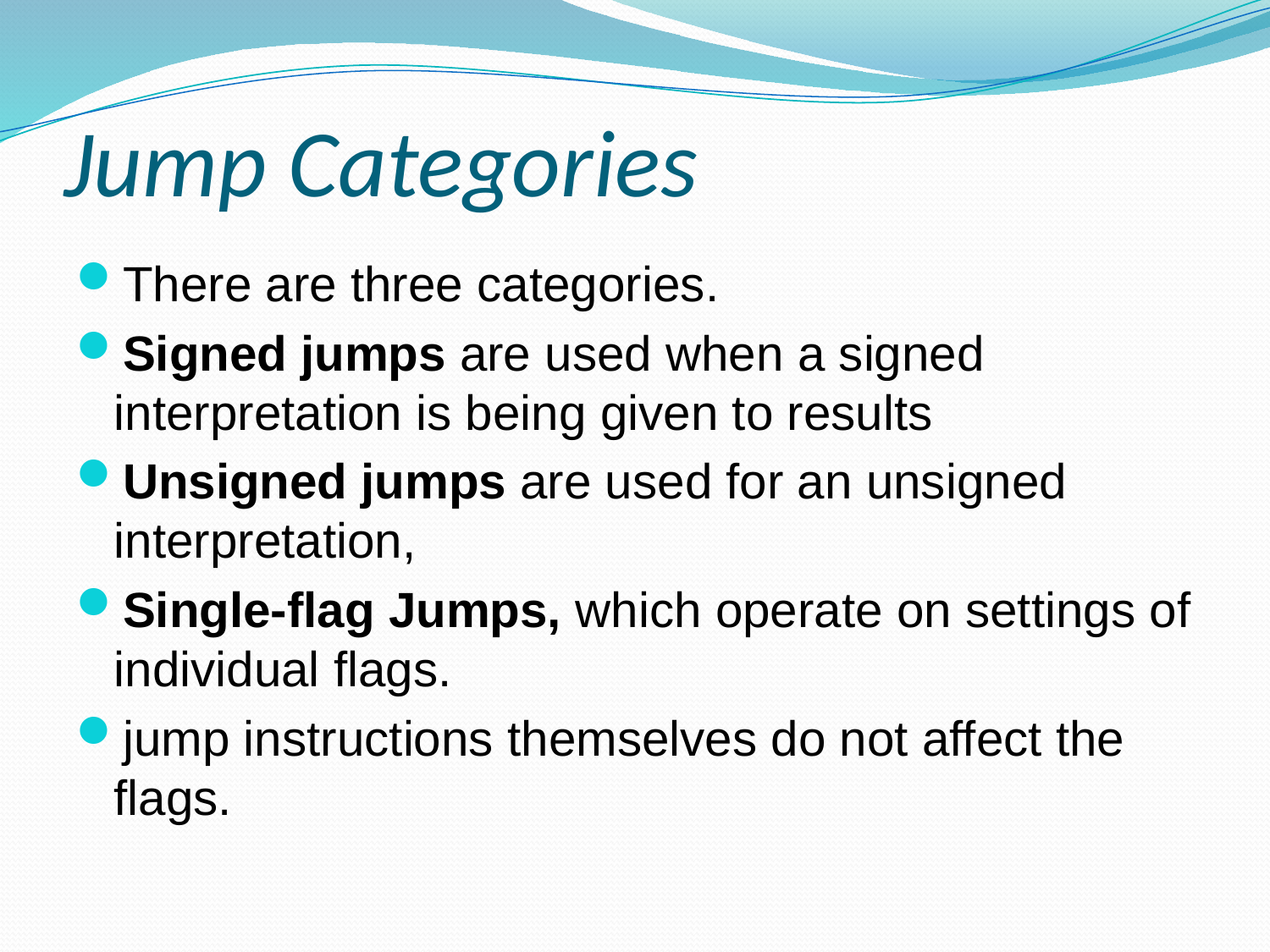

# Jump Categories
There are three categories.
Signed jumps are used when a signed interpretation is being given to results
Unsigned jumps are used for an unsigned interpretation,
Single-flag Jumps, which operate on settings of individual flags.
jump instructions themselves do not affect the flags.